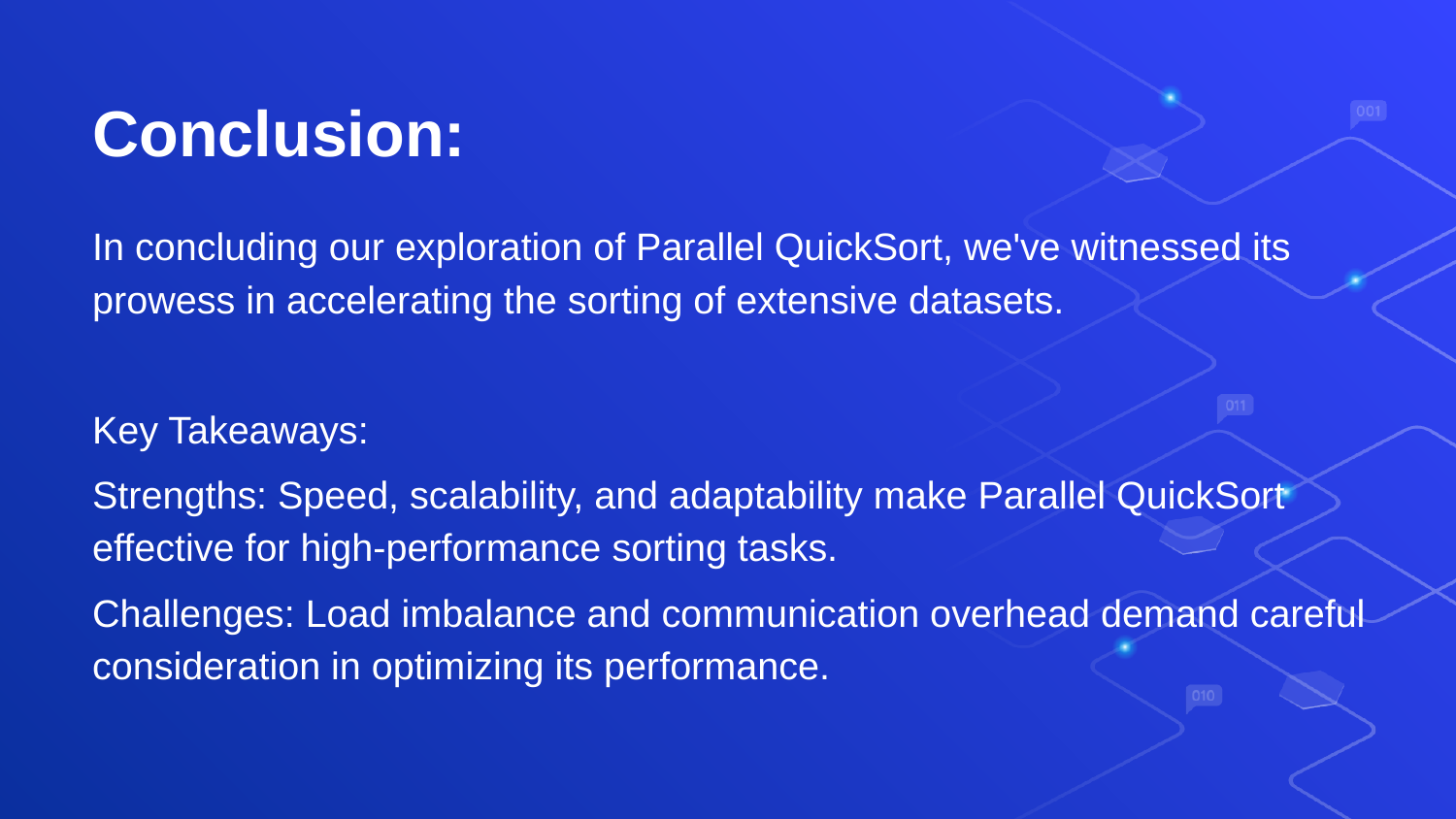

# Conclusion:
In concluding our exploration of Parallel QuickSort, we've witnessed its prowess in accelerating the sorting of extensive datasets.

Key Takeaways:
Strengths: Speed, scalability, and adaptability make Parallel QuickSort effective for high-performance sorting tasks.
Challenges: Load imbalance and communication overhead demand careful consideration in optimizing its performance.